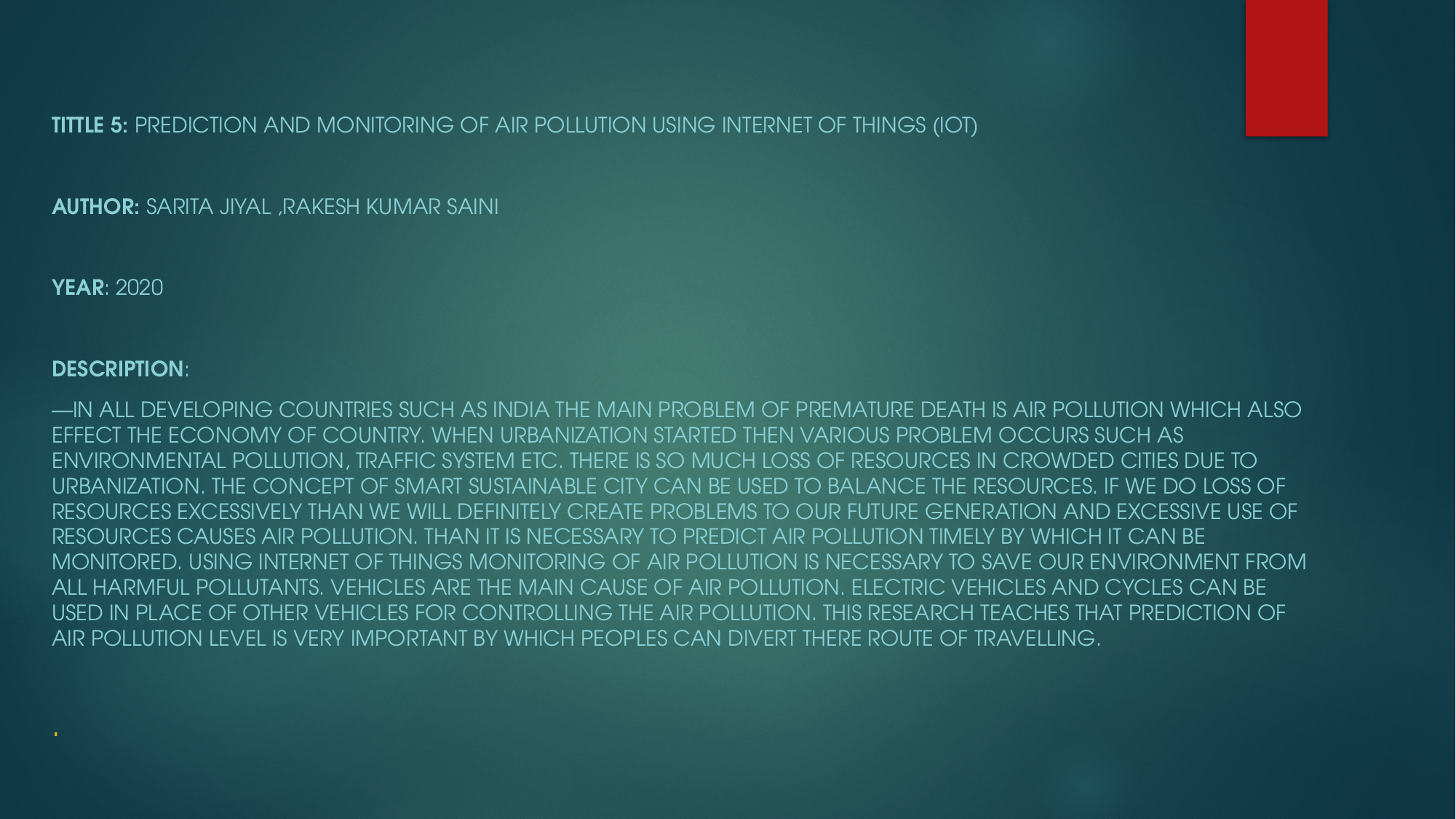

TITTLE 5: Prediction and Monitoring of Air Pollution Using Internet of Things (IoT)

AUTHOR: Sarita Jiyal ,Rakesh Kumar Saini

YEAR: 2020

DESCRIPTION:
—In all developing countries such as India the main problem of premature death is air pollution which also effect the economy of country. When urbanization started then various problem occurs such as environmental pollution, traffic system etc. there is so much loss of resources in crowded cities due to urbanization. The concept of smart sustainable city can be used to balance the resources. If we do loss of resources excessively than we will definitely create problems to our future generation and excessive use of resources causes air pollution. Than it is necessary to predict air pollution timely by which it can be monitored. Using Internet of Things monitoring of air pollution is necessary to save our environment from all harmful pollutants. Vehicles are the main cause of air pollution. Electric Vehicles and cycles can be used in place of other vehicles for controlling the air pollution. This research teaches that prediction of air pollution level is very important by which peoples can divert there route of travelling.

.